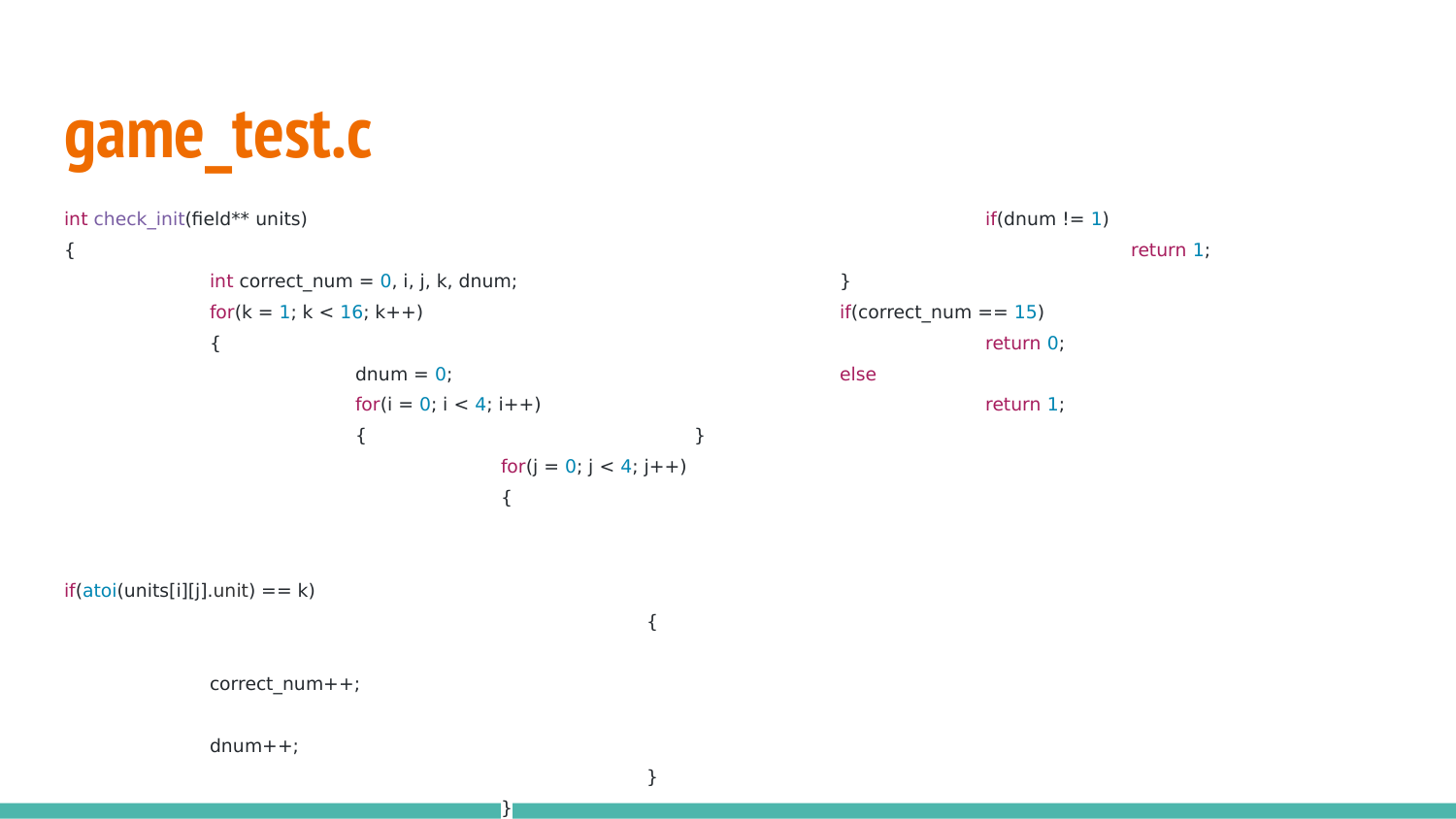

# game_test.c
int check_init(field** units)
{
	int correct_num = 0, i, j, k, dnum;
	for(k = 1; k < 16; k++)
	{
		dnum = 0;
		for(i = 0; i < 4; i++)
		{
			for(j = 0; j < 4; j++)
			{

				if(atoi(units[i][j].unit) == k)
				{
					correct_num++;
					dnum++;
				}
			}
		}

		if(dnum != 1)
			return 1;
	}
	if(correct_num == 15)
		return 0;
	else
		return 1;
}